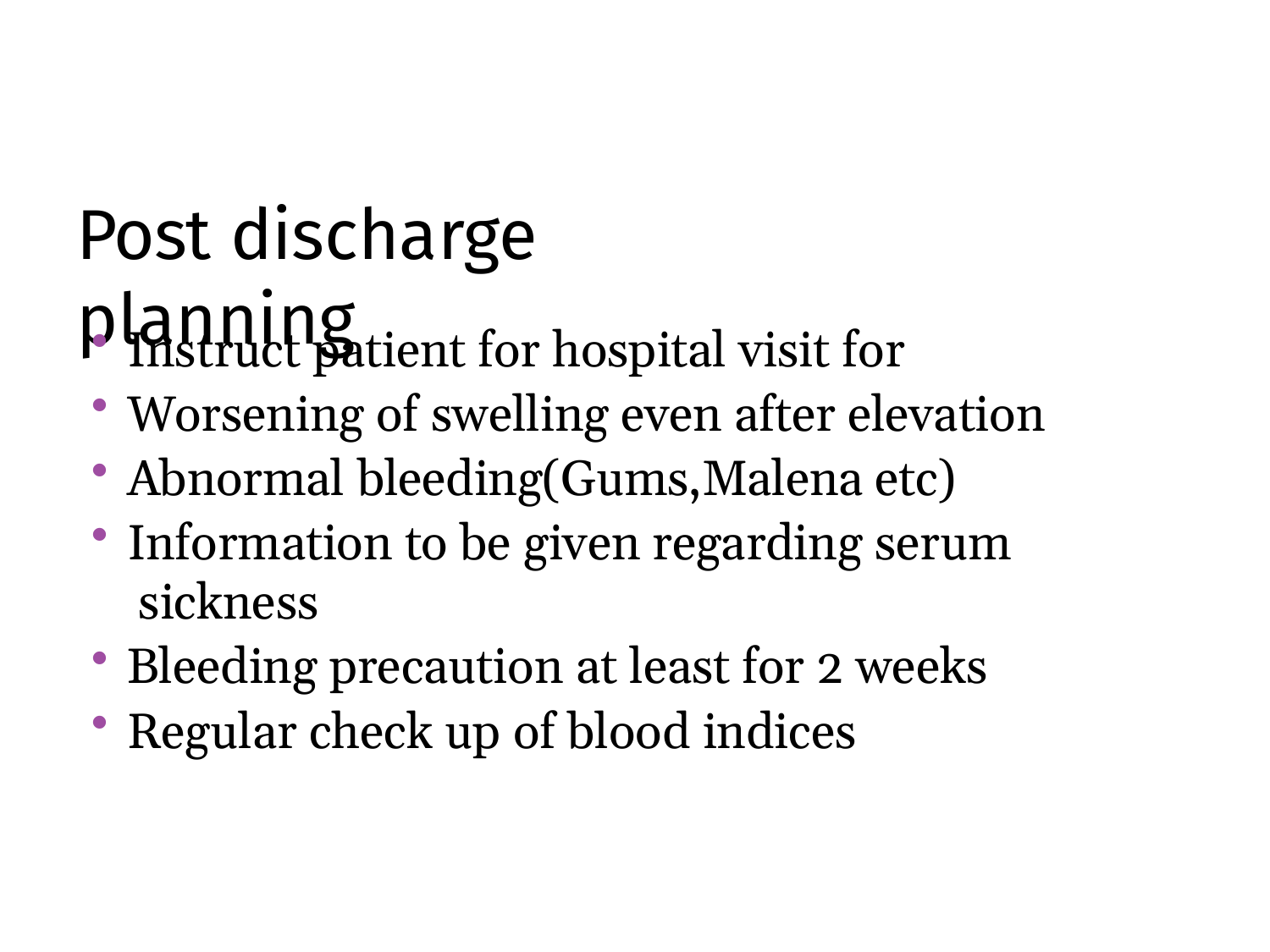

# Post discharge planning
Instruct patient for hospital visit for
Worsening of swelling even after elevation
Abnormal bleeding(Gums,Malena etc)
Information to be given regarding serum  sickness
Bleeding precaution at least for 2 weeks
Regular check up of blood indices